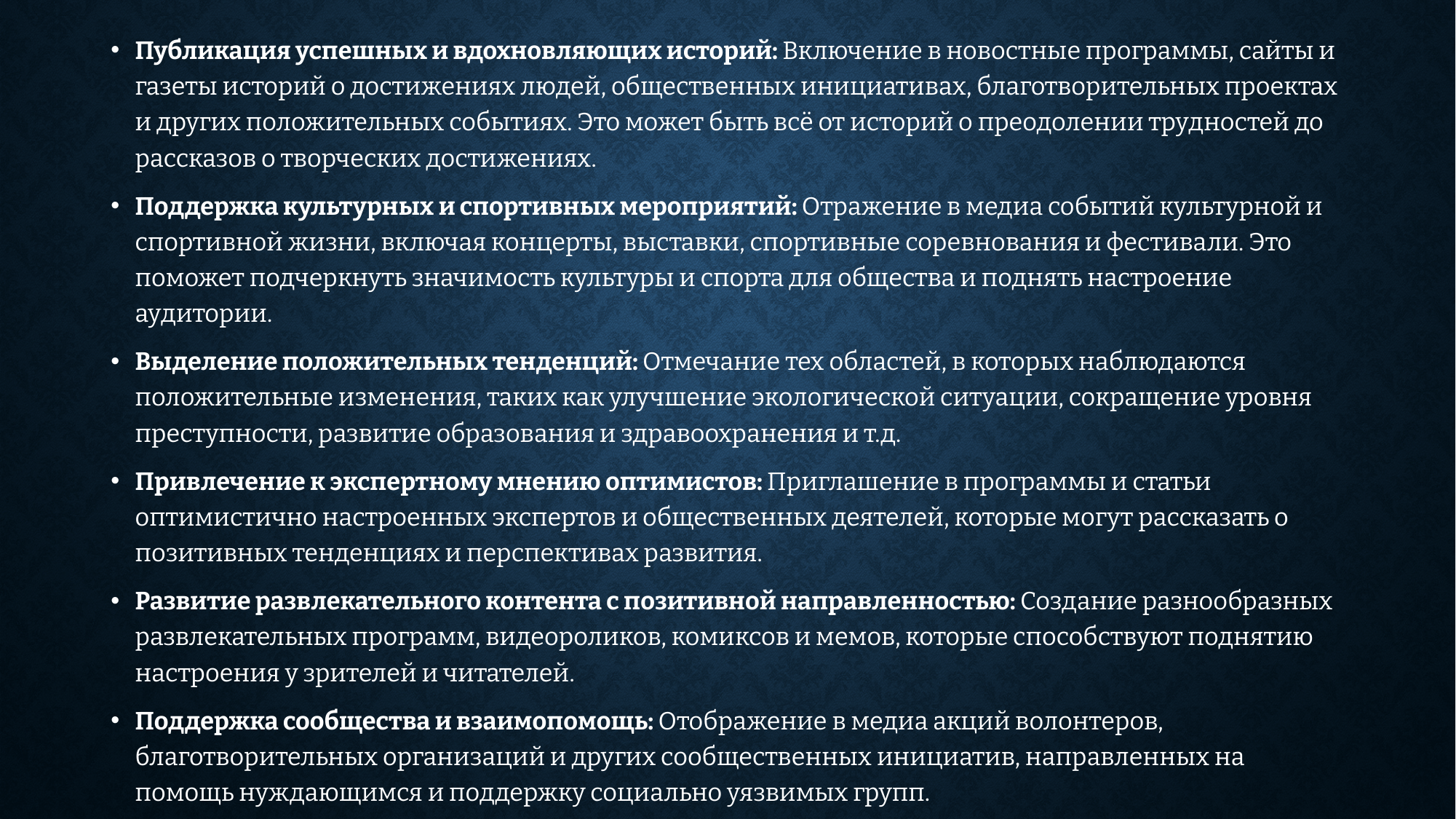

Публикация успешных и вдохновляющих историй: Включение в новостные программы, сайты и газеты историй о достижениях людей, общественных инициативах, благотворительных проектах и других положительных событиях. Это может быть всё от историй о преодолении трудностей до рассказов о творческих достижениях.
Поддержка культурных и спортивных мероприятий: Отражение в медиа событий культурной и спортивной жизни, включая концерты, выставки, спортивные соревнования и фестивали. Это поможет подчеркнуть значимость культуры и спорта для общества и поднять настроение аудитории.
Выделение положительных тенденций: Отмечание тех областей, в которых наблюдаются положительные изменения, таких как улучшение экологической ситуации, сокращение уровня преступности, развитие образования и здравоохранения и т.д.
Привлечение к экспертному мнению оптимистов: Приглашение в программы и статьи оптимистично настроенных экспертов и общественных деятелей, которые могут рассказать о позитивных тенденциях и перспективах развития.
Развитие развлекательного контента с позитивной направленностью: Создание разнообразных развлекательных программ, видеороликов, комиксов и мемов, которые способствуют поднятию настроения у зрителей и читателей.
Поддержка сообщества и взаимопомощь: Отображение в медиа акций волонтеров, благотворительных организаций и других сообщественных инициатив, направленных на помощь нуждающимся и поддержку социально уязвимых групп.